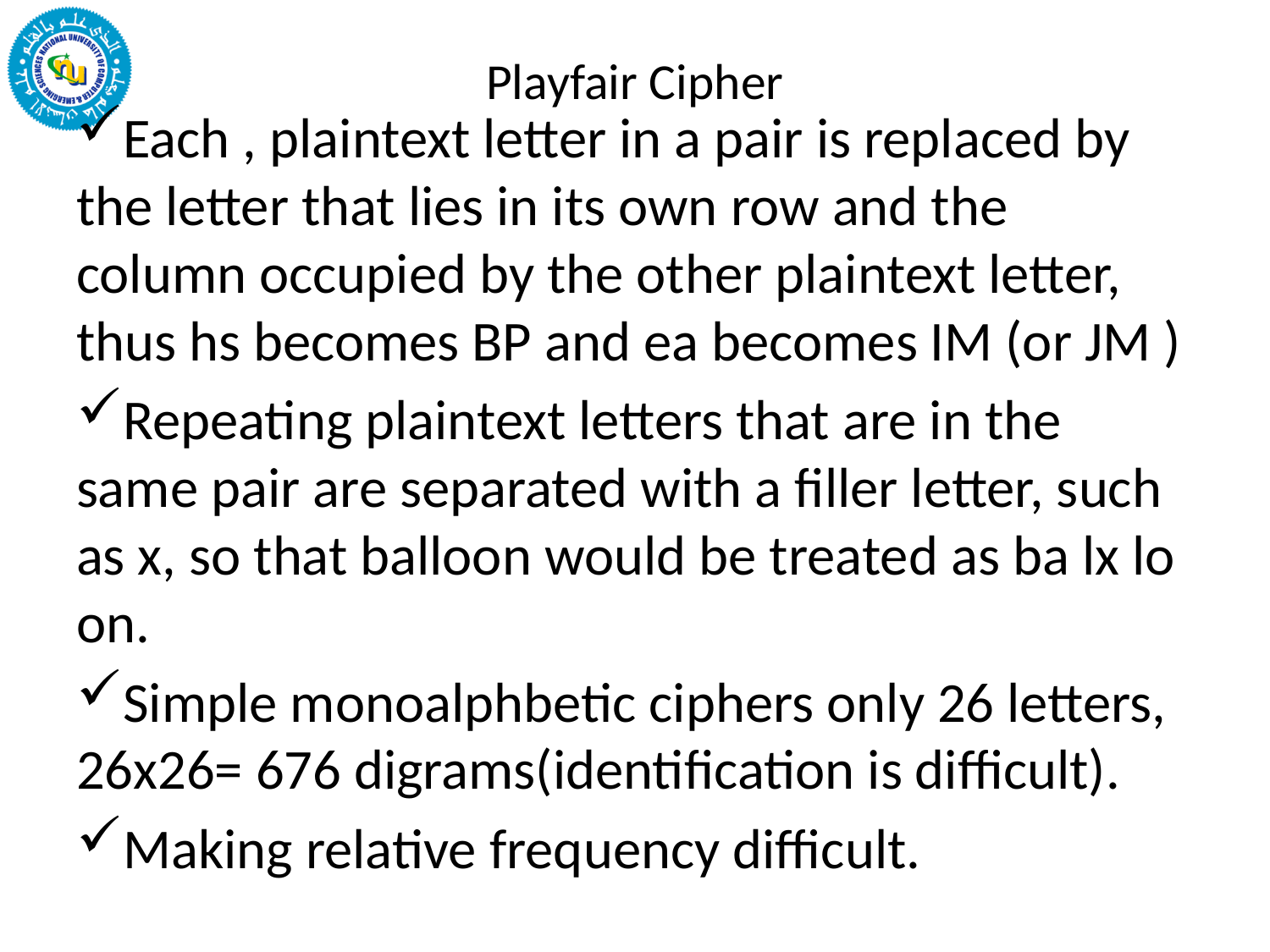

# Playfair Cipher
Each , plaintext letter in a pair is replaced by the letter that lies in its own row and the column occupied by the other plaintext letter, thus hs becomes BP and ea becomes IM (or JM )
Repeating plaintext letters that are in the same pair are separated with a filler letter, such as x, so that balloon would be treated as ba lx lo on.
Simple monoalphbetic ciphers only 26 letters, 26x26= 676 digrams(identification is difficult).
Making relative frequency difficult.